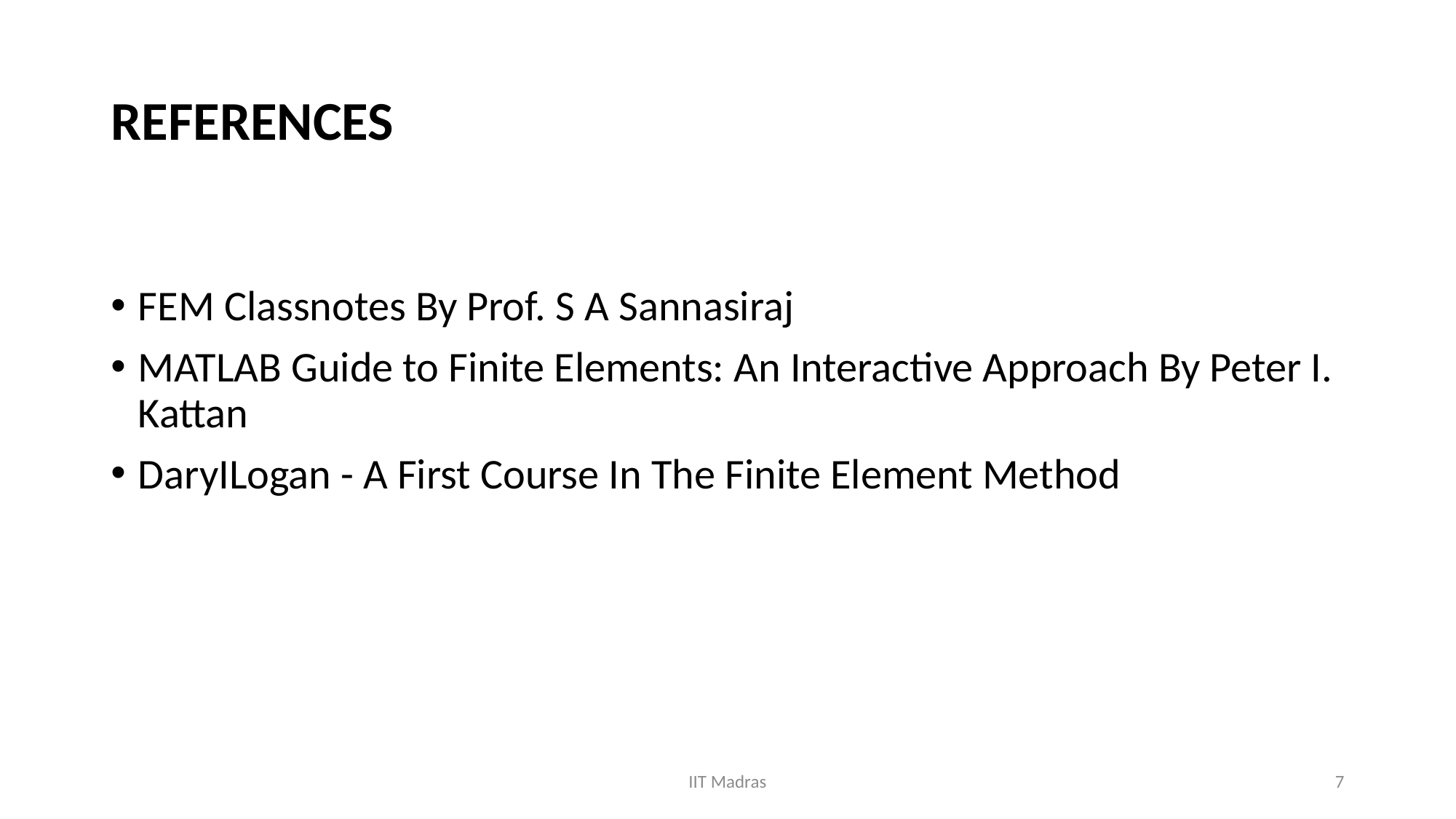

# REFERENCES

FEM Classnotes By Prof. S A Sannasiraj
MATLAB Guide to Finite Elements: An Interactive Approach By Peter I. Kattan
DaryILogan - A First Course In The Finite Element Method

IIT Madras
7